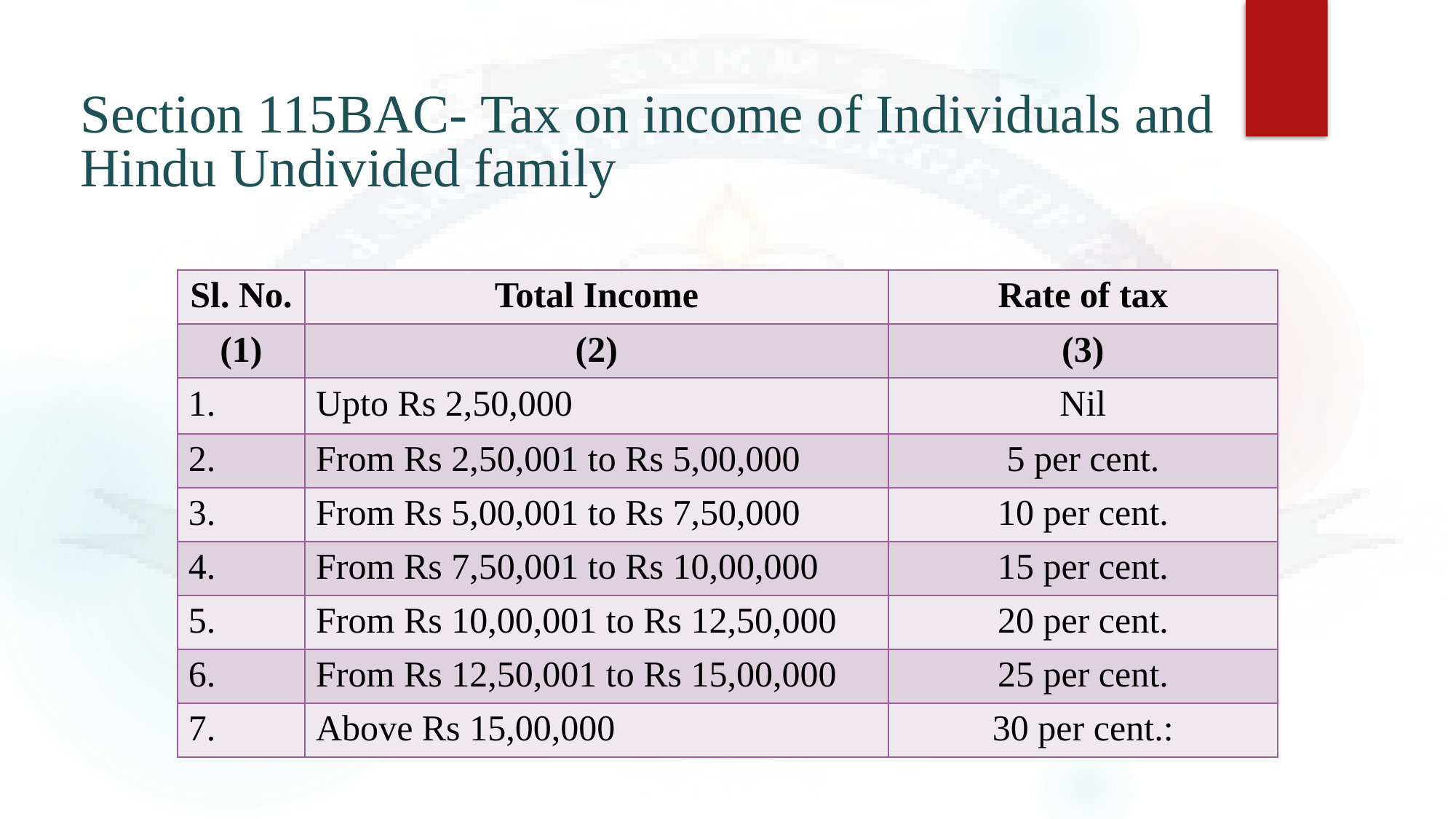

# Section 115BAC- Tax on income of Individuals and Hindu Undivided family
| Sl. No. | Total Income | Rate of tax |
| --- | --- | --- |
| (1) | (2) | (3) |
| 1. | Upto Rs 2,50,000 | Nil |
| 2. | From Rs 2,50,001 to Rs 5,00,000 | 5 per cent. |
| 3. | From Rs 5,00,001 to Rs 7,50,000 | 10 per cent. |
| 4. | From Rs 7,50,001 to Rs 10,00,000 | 15 per cent. |
| 5. | From Rs 10,00,001 to Rs 12,50,000 | 20 per cent. |
| 6. | From Rs 12,50,001 to Rs 15,00,000 | 25 per cent. |
| 7. | Above Rs 15,00,000 | 30 per cent.: |